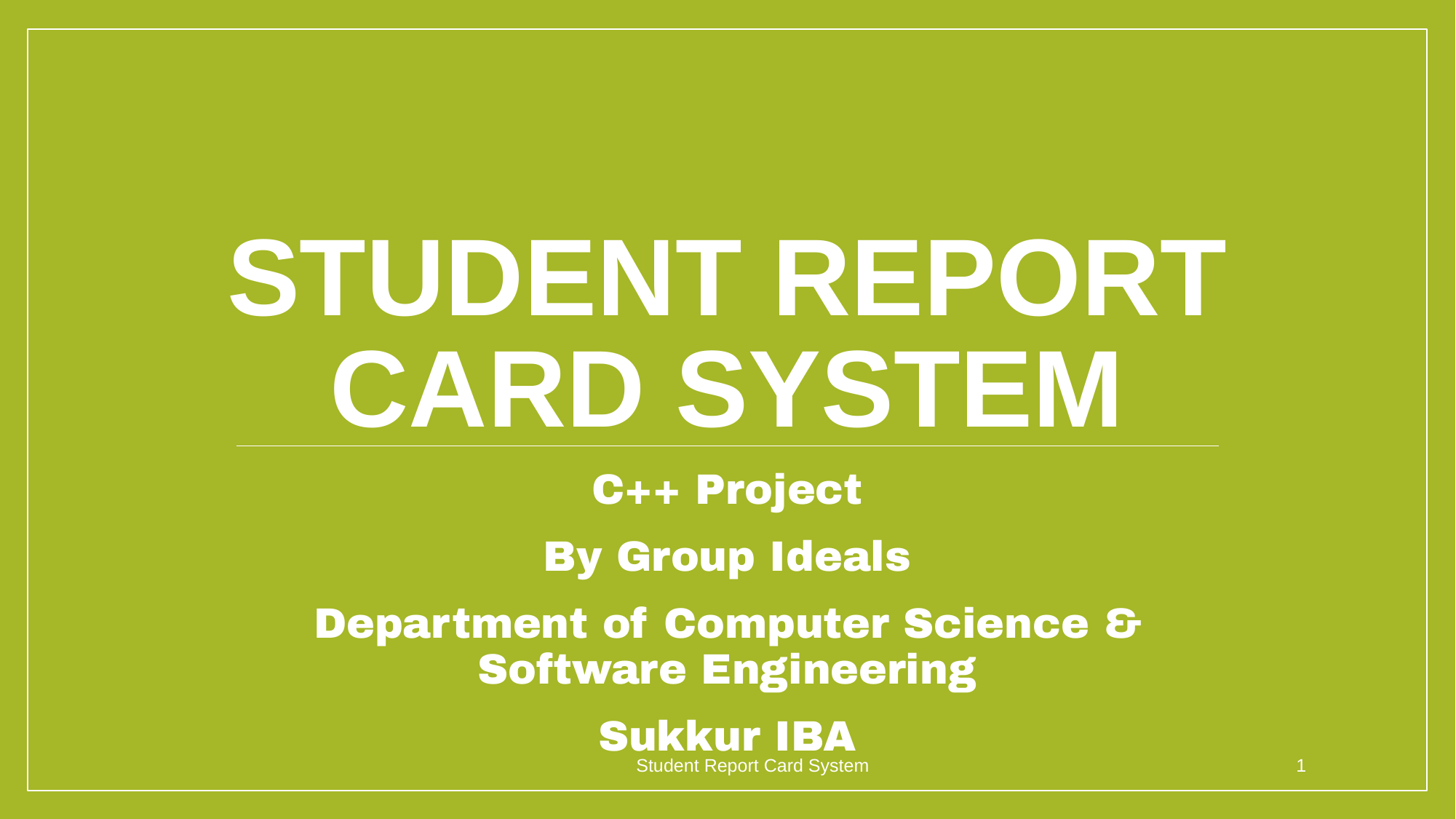

# Student Report Card System
C++ Project
By Group Ideals
Department of Computer Science & Software Engineering
Sukkur IBA
Student Report Card System
1